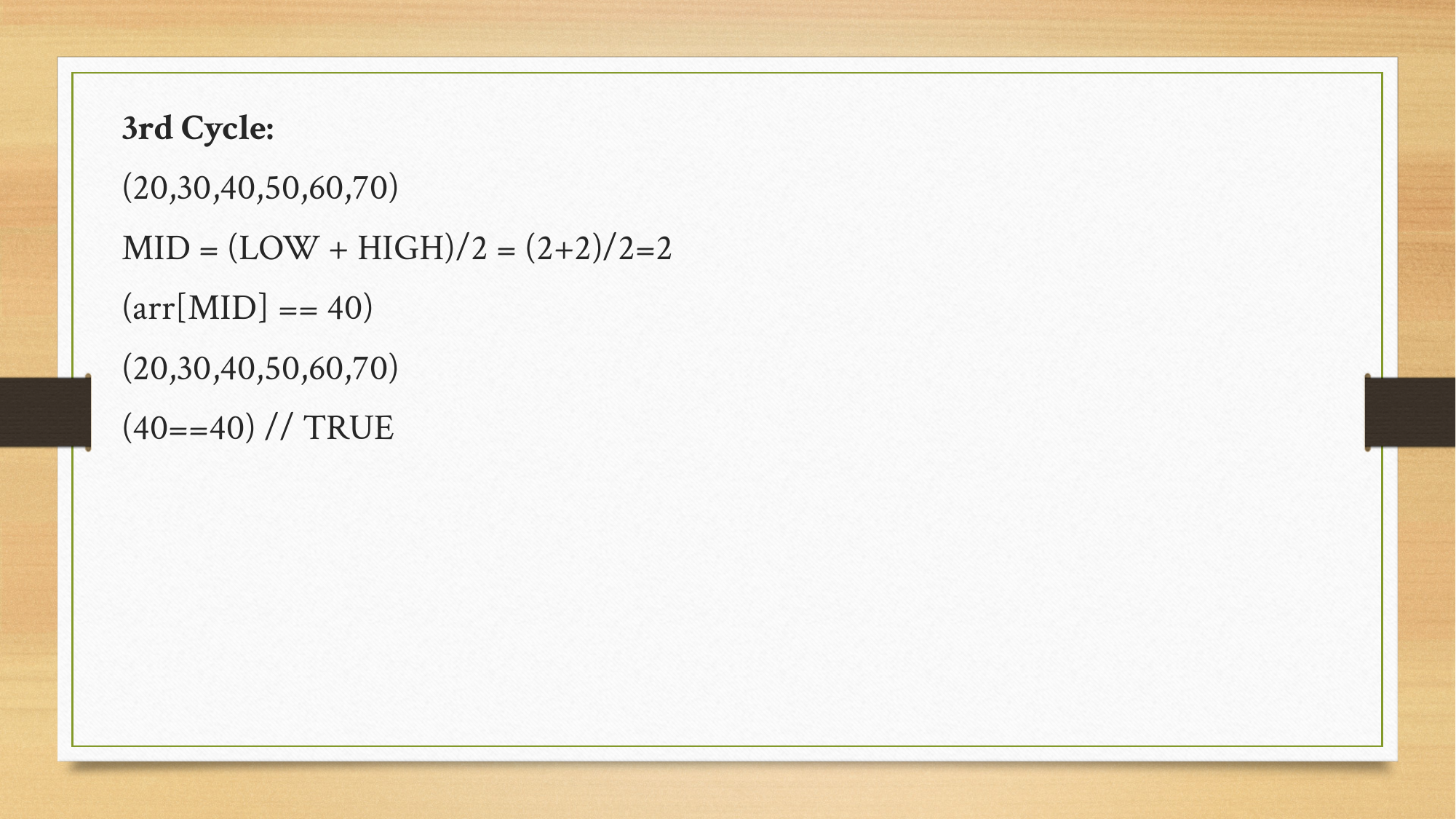

3rd Cycle:
(20,30,40,50,60,70)
MID = (LOW + HIGH)/2 = (2+2)/2=2
(arr[MID] == 40)
(20,30,40,50,60,70)
(40==40) // TRUE